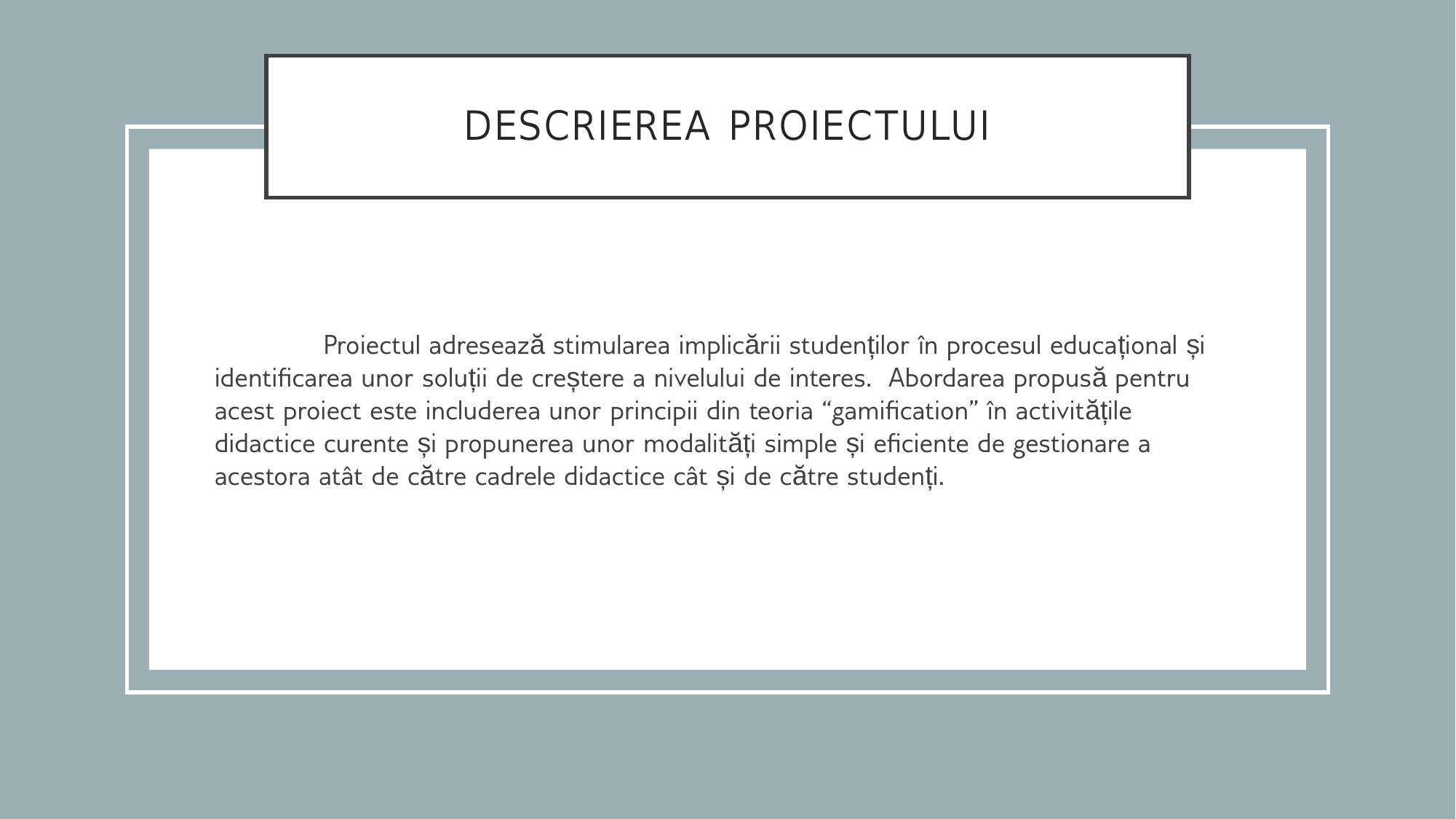

# Descrierea proiectului

	Proiectul adresează stimularea implicării studenților în procesul educațional și identificarea unor soluții de creștere a nivelului de interes.  Abordarea propusă pentru acest proiect este includerea unor principii din teoria “gamification” în activitățile didactice curente și propunerea unor modalități simple și eficiente de gestionare a acestora atât de către cadrele didactice cât și de către studenți.